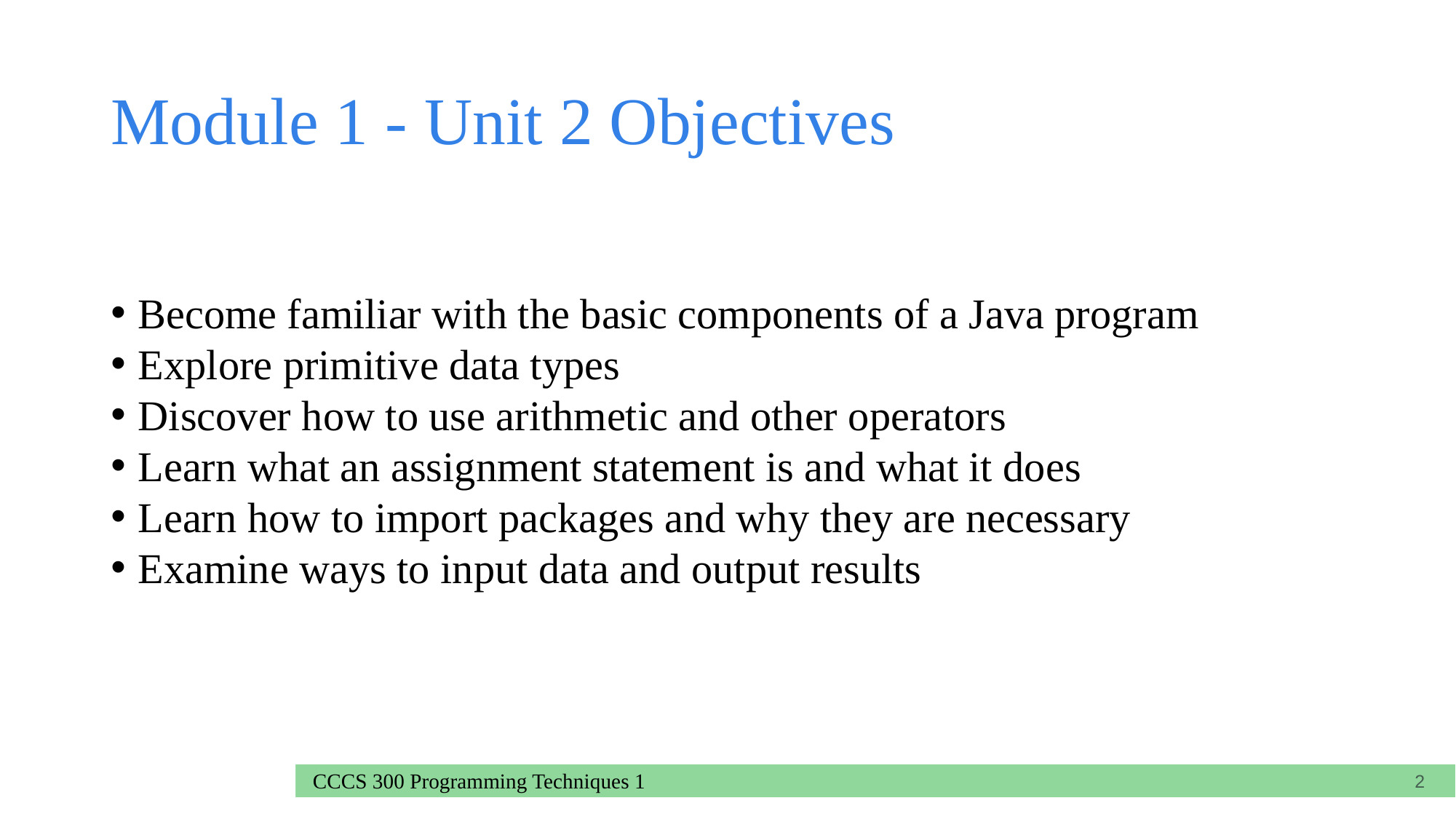

# Module 1 - Unit 2 Objectives
Become familiar with the basic components of a Java program
Explore primitive data types
Discover how to use arithmetic and other operators
Learn what an assignment statement is and what it does
Learn how to import packages and why they are necessary
Examine ways to input data and output results
2
CCCS 300 Programming Techniques 1